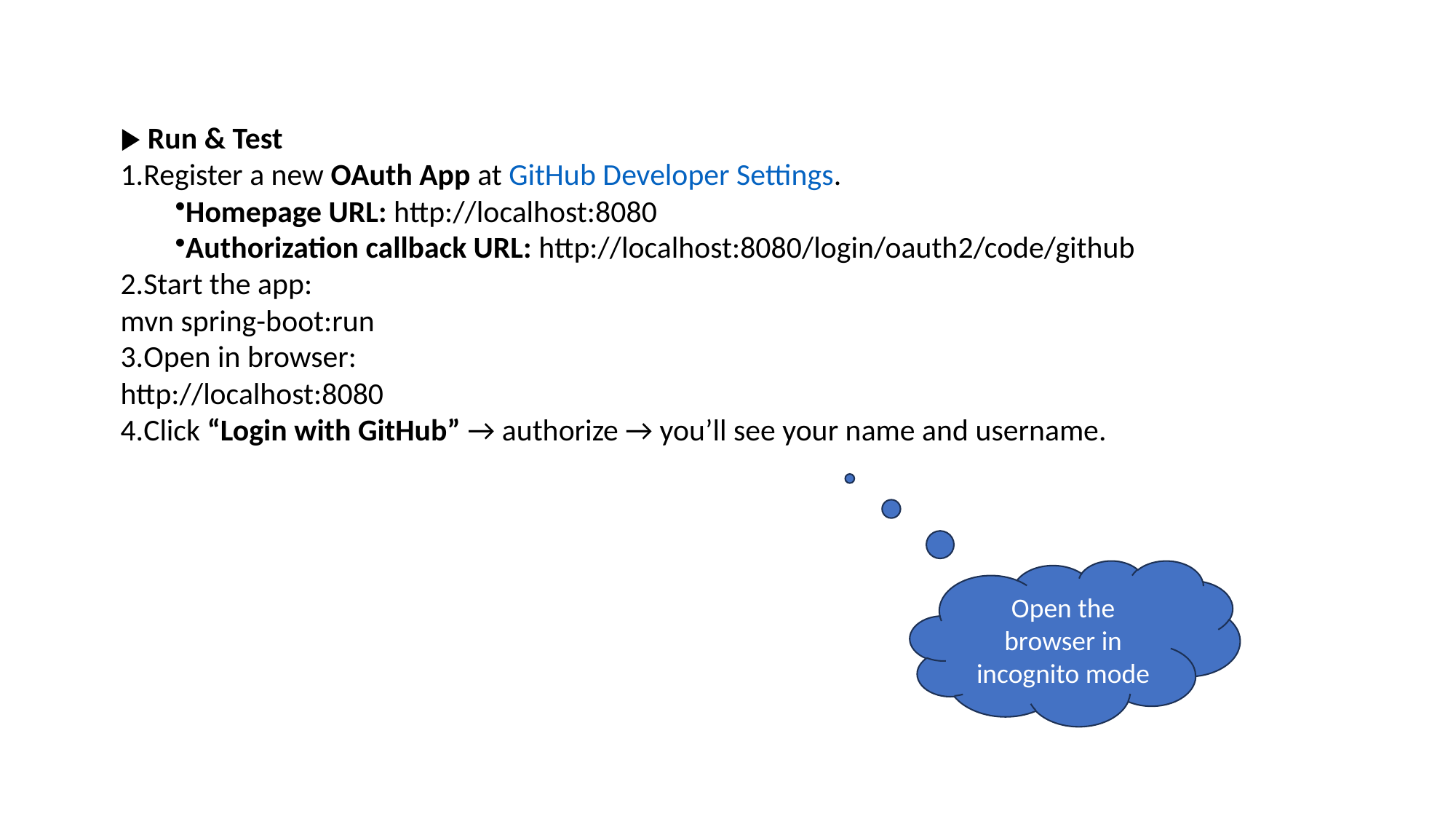

▶️ Run & Test
Register a new OAuth App at GitHub Developer Settings.
Homepage URL: http://localhost:8080
Authorization callback URL: http://localhost:8080/login/oauth2/code/github
Start the app:
mvn spring-boot:run
Open in browser:
http://localhost:8080
Click “Login with GitHub” → authorize → you’ll see your name and username.

Open the browser in incognito mode